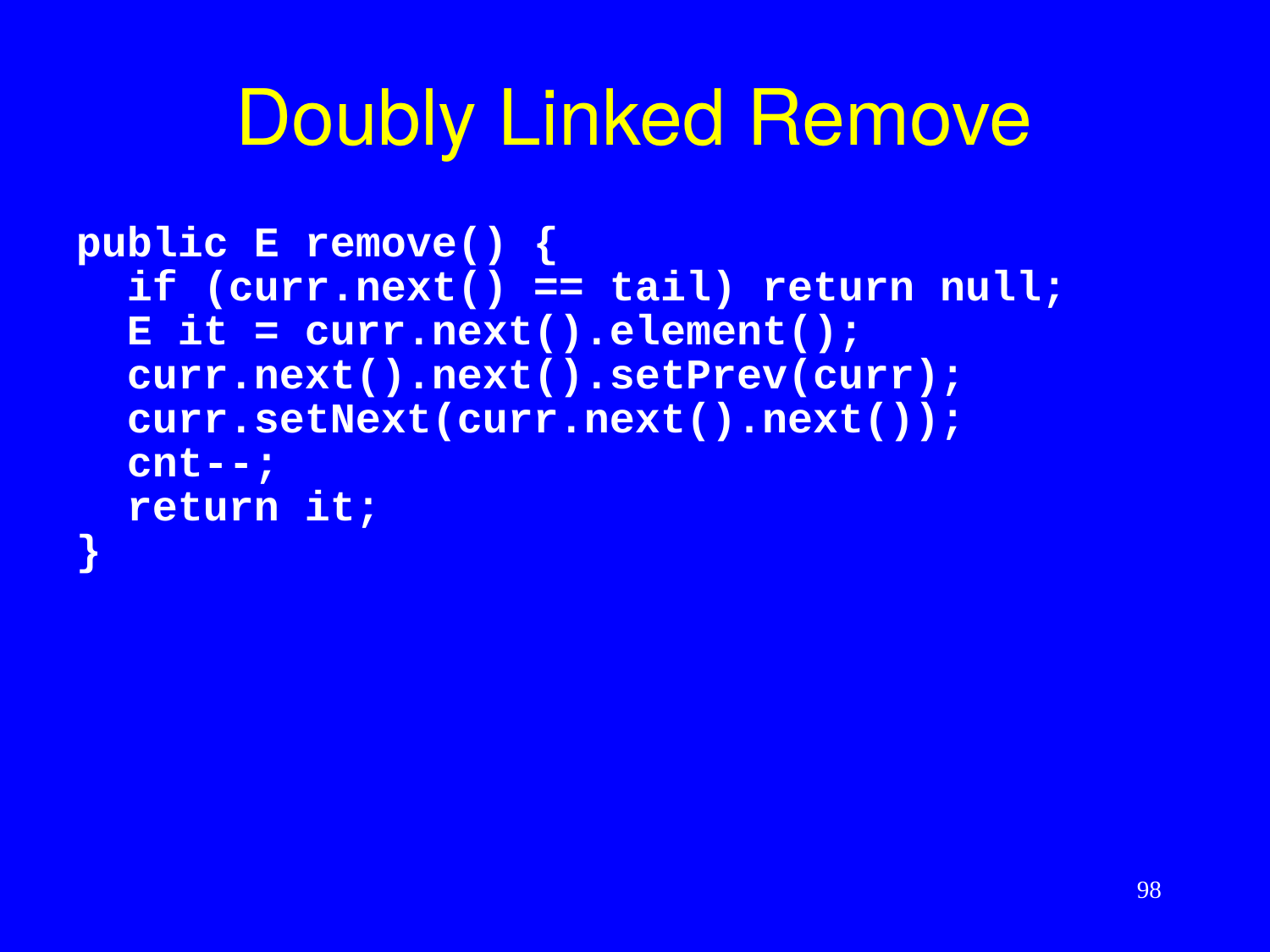

# Doubly Linked Remove
public E remove() {
  if (curr.next() == tail) return null;
  E it = curr.next().element();
  curr.next().next().setPrev(curr);
  curr.setNext(curr.next().next());
  cnt--;
  return it;
}
98